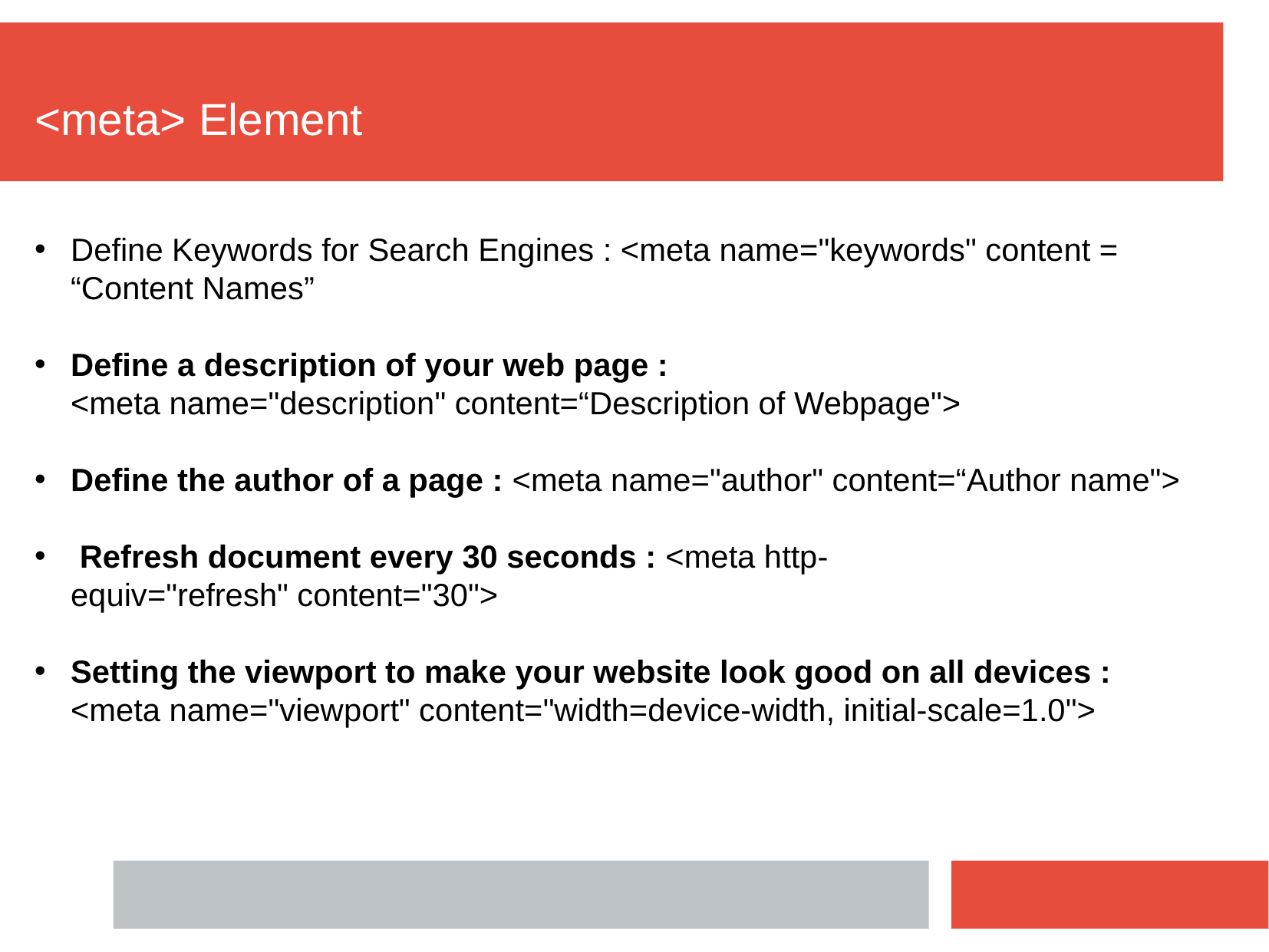

<meta> Element
Define Keywords for Search Engines : <meta name="keywords" content = “Content Names”

Define a description of your web page : <meta name="description" content=“Description of Webpage">

Define the author of a page : <meta name="author" content=“Author name">

 Refresh document every 30 seconds : <meta http-equiv="refresh" content="30">

Setting the viewport to make your website look good on all devices : <meta name="viewport" content="width=device-width, initial-scale=1.0">